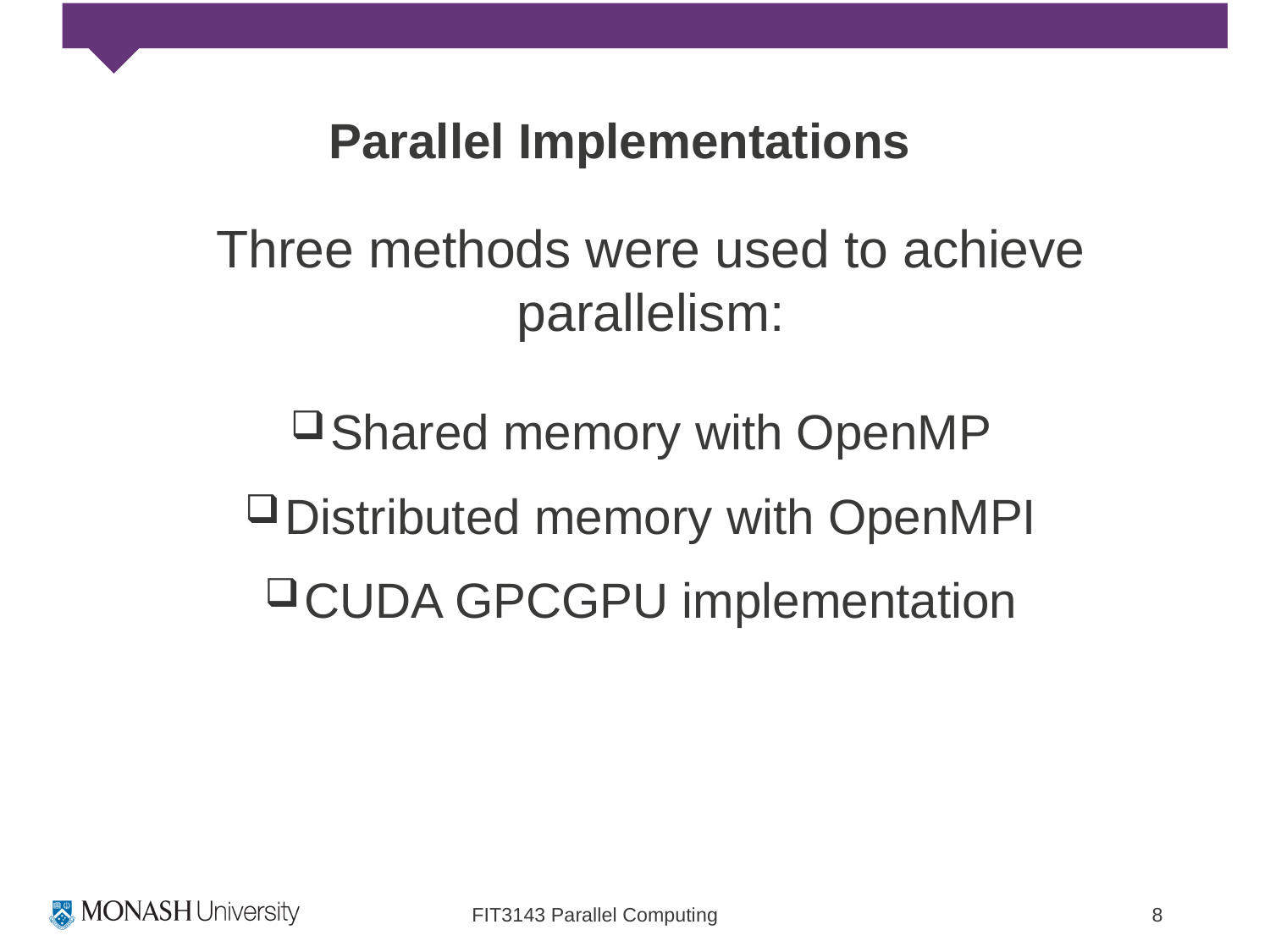

Parallel Implementations
Three methods were used to achieve parallelism:

Shared memory with OpenMP
Distributed memory with OpenMPI
CUDA GPCGPU implementation